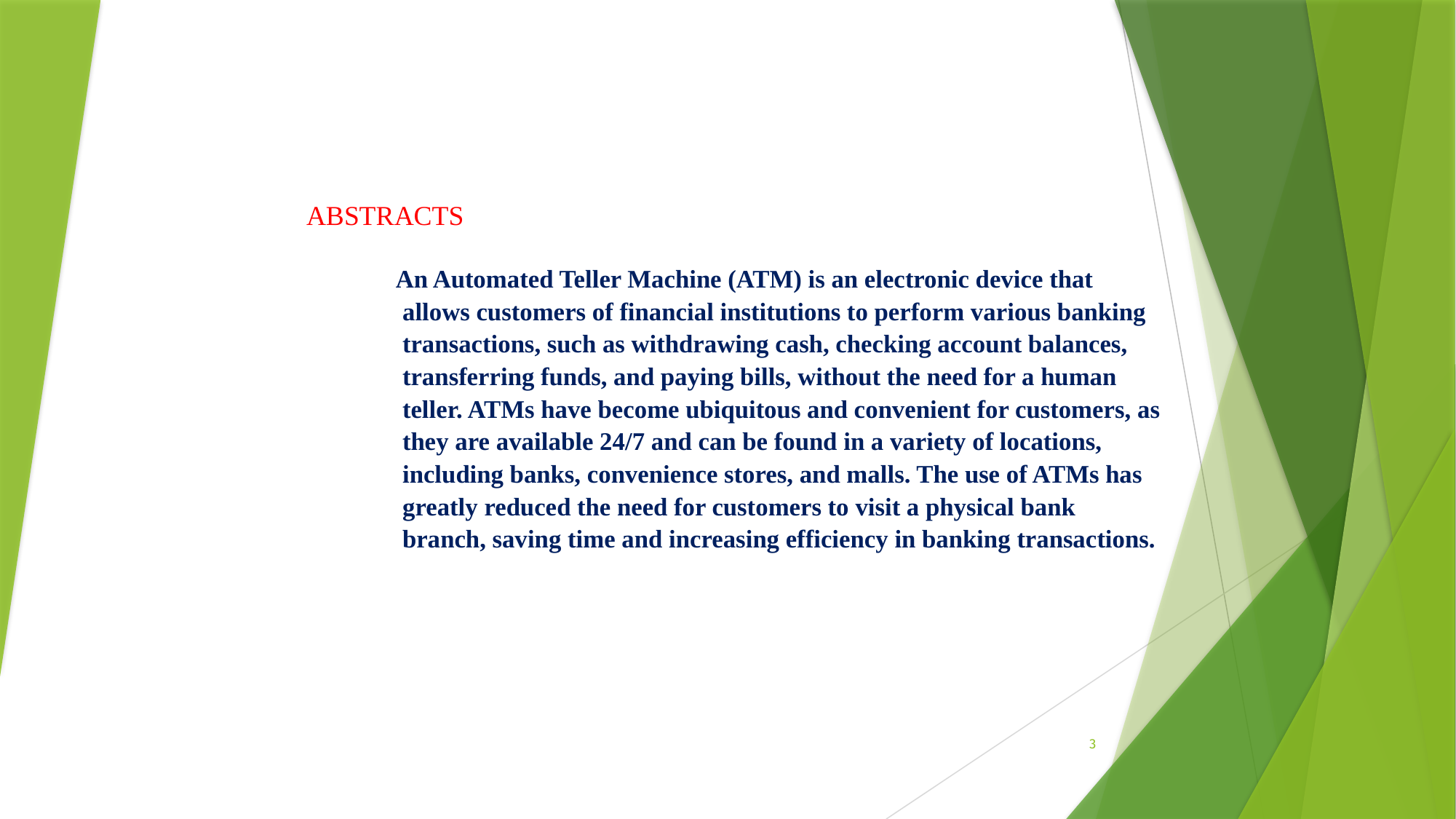

# ABSTRACTS
An Automated Teller Machine (ATM) is an electronic device that allows customers of financial institutions to perform various banking transactions, such as withdrawing cash, checking account balances, transferring funds, and paying bills, without the need for a human teller. ATMs have become ubiquitous and convenient for customers, as they are available 24/7 and can be found in a variety of locations, including banks, convenience stores, and malls. The use of ATMs has greatly reduced the need for customers to visit a physical bank branch, saving time and increasing efficiency in banking transactions.

3